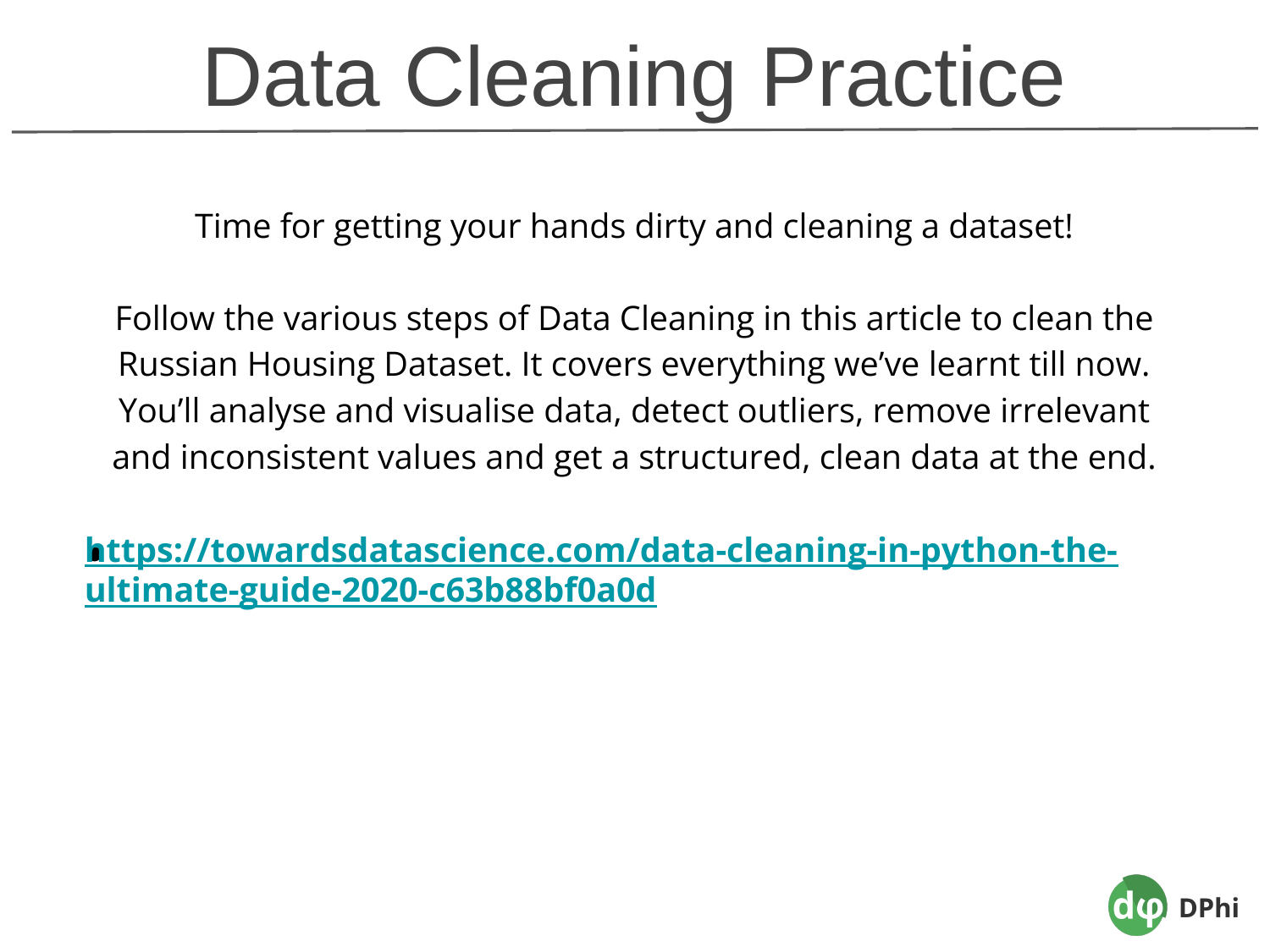

Data Cleaning Practice
Time for getting your hands dirty and cleaning a dataset!

Follow the various steps of Data Cleaning in this article to clean the Russian Housing Dataset. It covers everything we’ve learnt till now. You’ll analyse and visualise data, detect outliers, remove irrelevant and inconsistent values and get a structured, clean data at the end.

https://towardsdatascience.com/data-cleaning-in-python-the-ultimate-guide-2020-c63b88bf0a0d